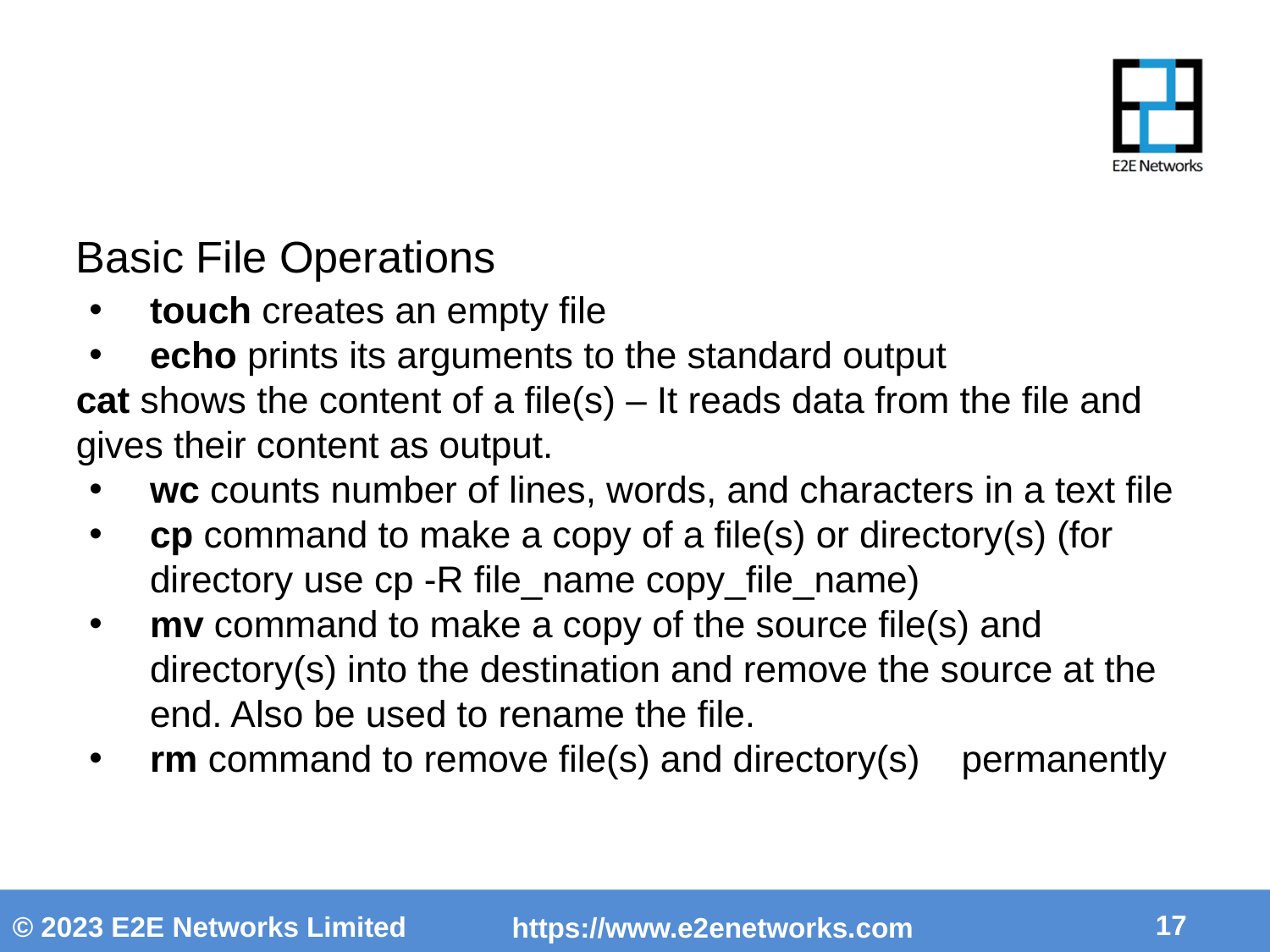

Basic File Operations
touch creates an empty file
echo prints its arguments to the standard output
cat shows the content of a file(s) – It reads data from the file and gives their content as output.
wc counts number of lines, words, and characters in a text file
cp command to make a copy of a file(s) or directory(s) (for directory use cp -R file_name copy_file_name)
mv command to make a copy of the source file(s) and directory(s) into the destination and remove the source at the end. Also be used to rename the file.
rm command to remove file(s) and directory(s)    permanently